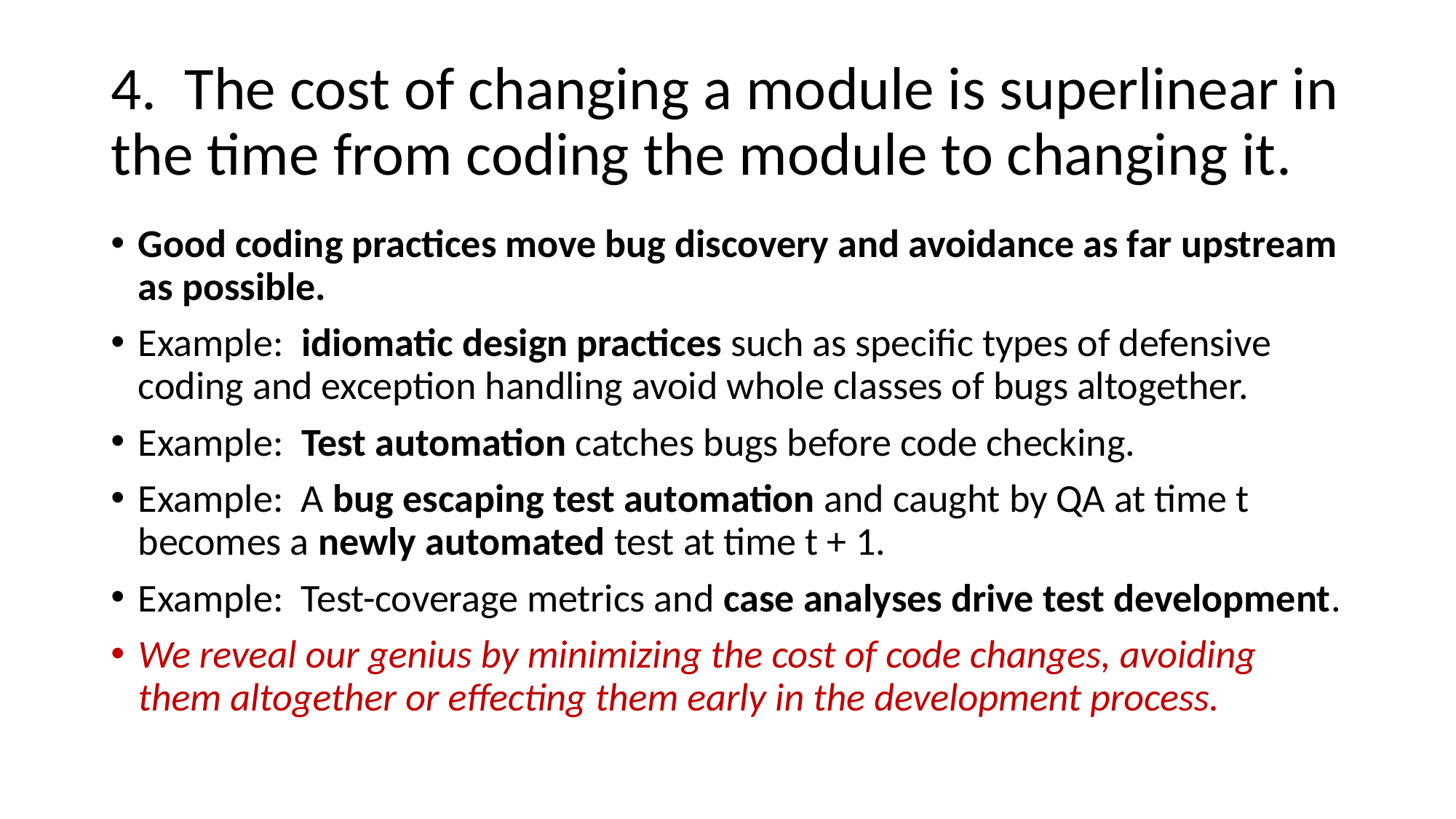

# 4.  The cost of changing a module is superlinear in the time from coding the module to changing it.
Good coding practices move bug discovery and avoidance as far upstream as possible.
Example:  idiomatic design practices such as specific types of defensive coding and exception handling avoid whole classes of bugs altogether.
Example:  Test automation catches bugs before code checking.
Example:  A bug escaping test automation and caught by QA at time t becomes a newly automated test at time t + 1.
Example:  Test-coverage metrics and case analyses drive test development.
We reveal our genius by minimizing the cost of code changes, avoiding them altogether or effecting them early in the development process.